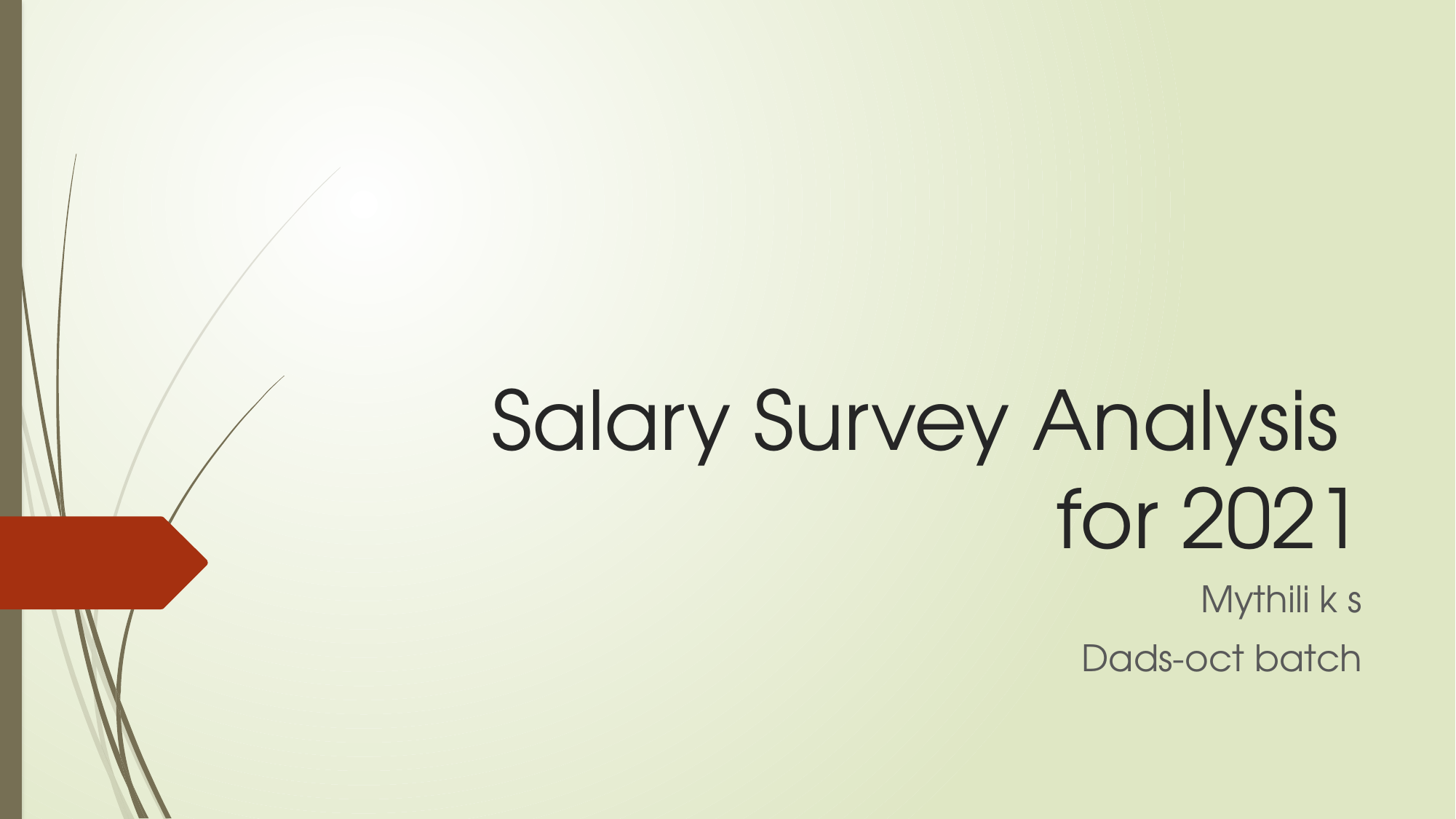

# Salary Survey Analysis for 2021
Mythili k s
Dads-oct batch